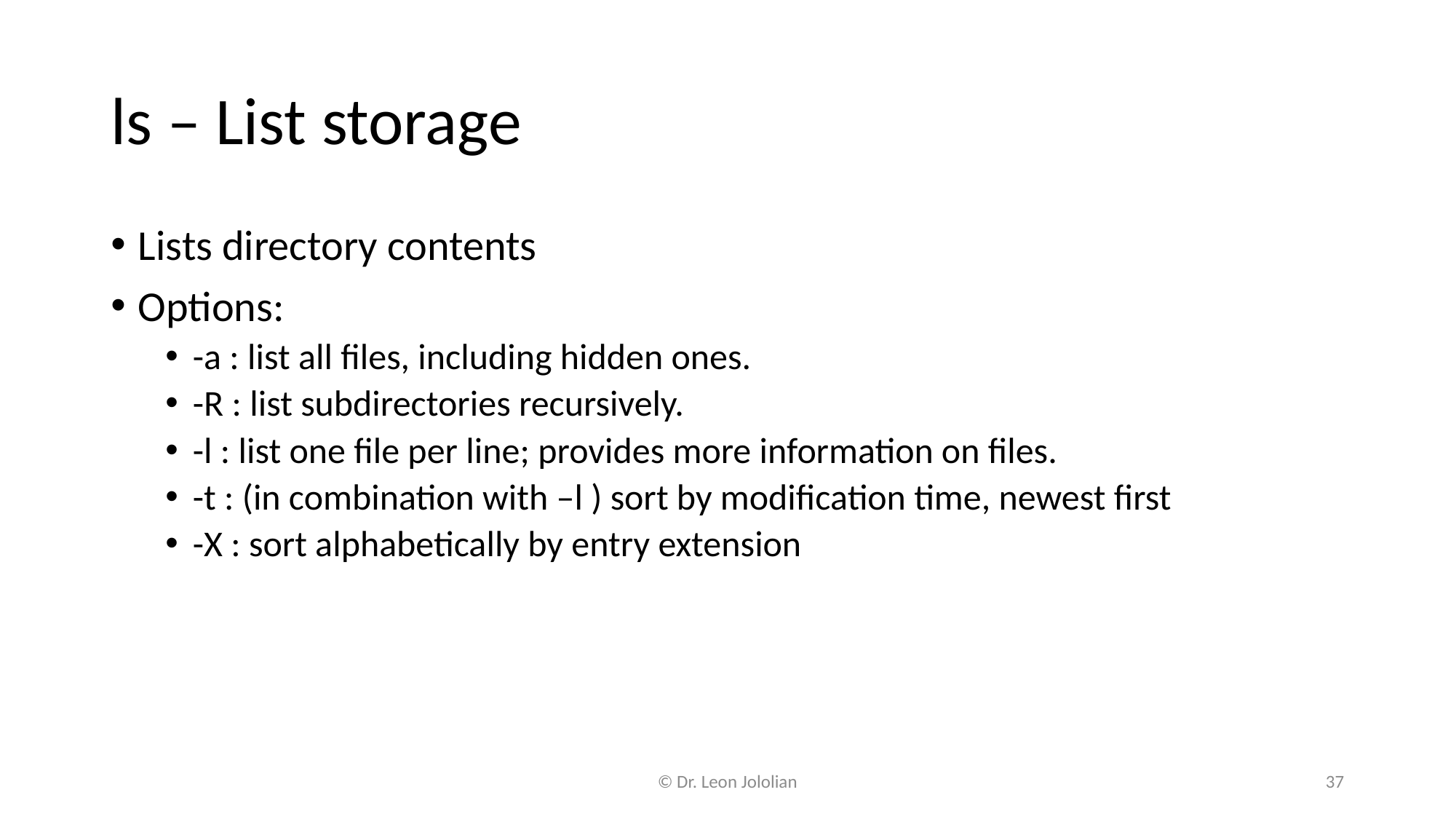

# ls – List storage
Lists directory contents
Options:
-a : list all files, including hidden ones.
-R : list subdirectories recursively.
-l : list one file per line; provides more information on files.
-t : (in combination with –l ) sort by modification time, newest first
-X : sort alphabetically by entry extension

© Dr. Leon Jololian
37